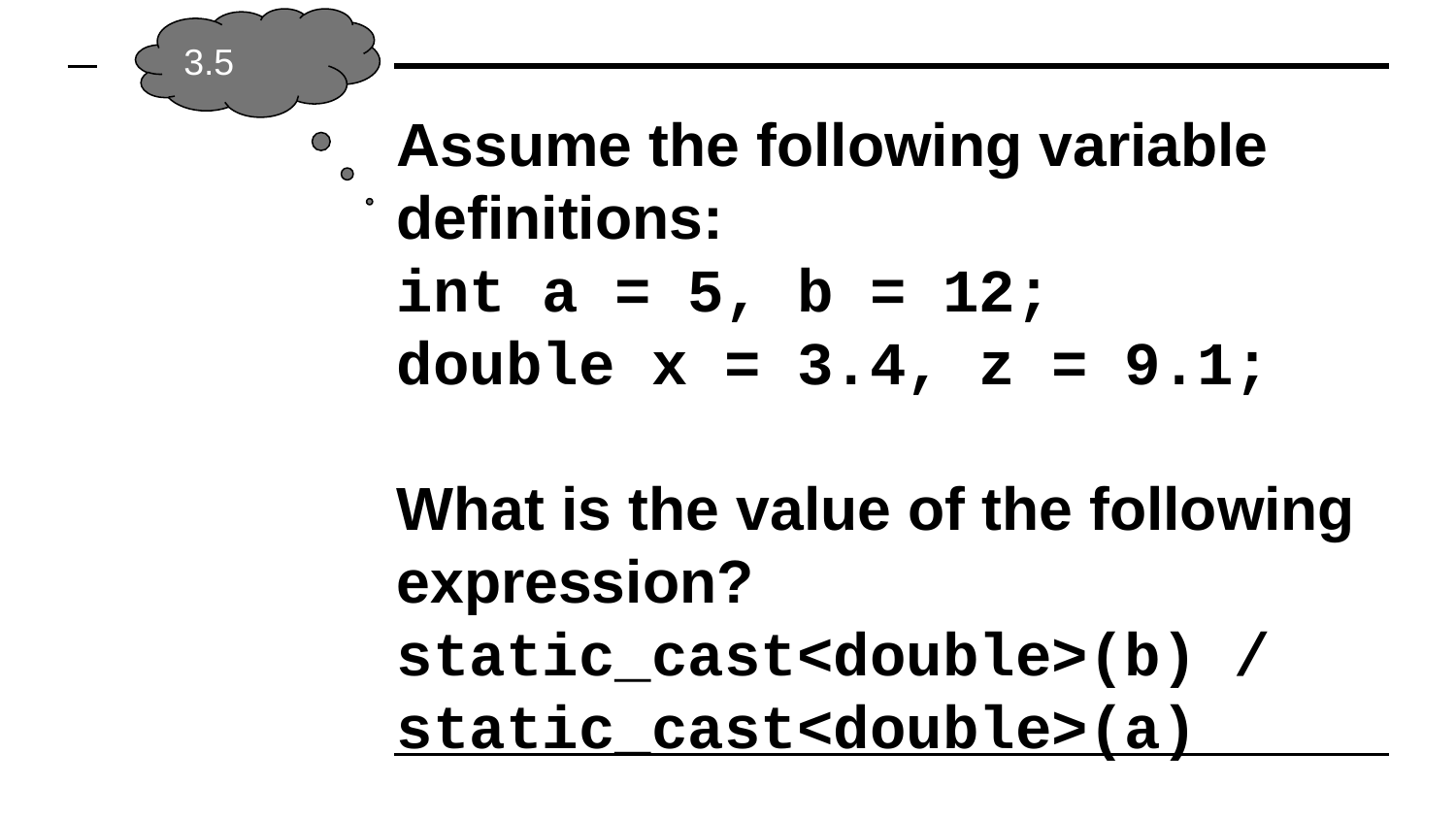

3.5
# Assume the following variable definitions:
int a = 5, b = 12;
double x = 3.4, z = 9.1;

What is the value of the following expression?
static_cast<double>(b) / static_cast<double>(a)